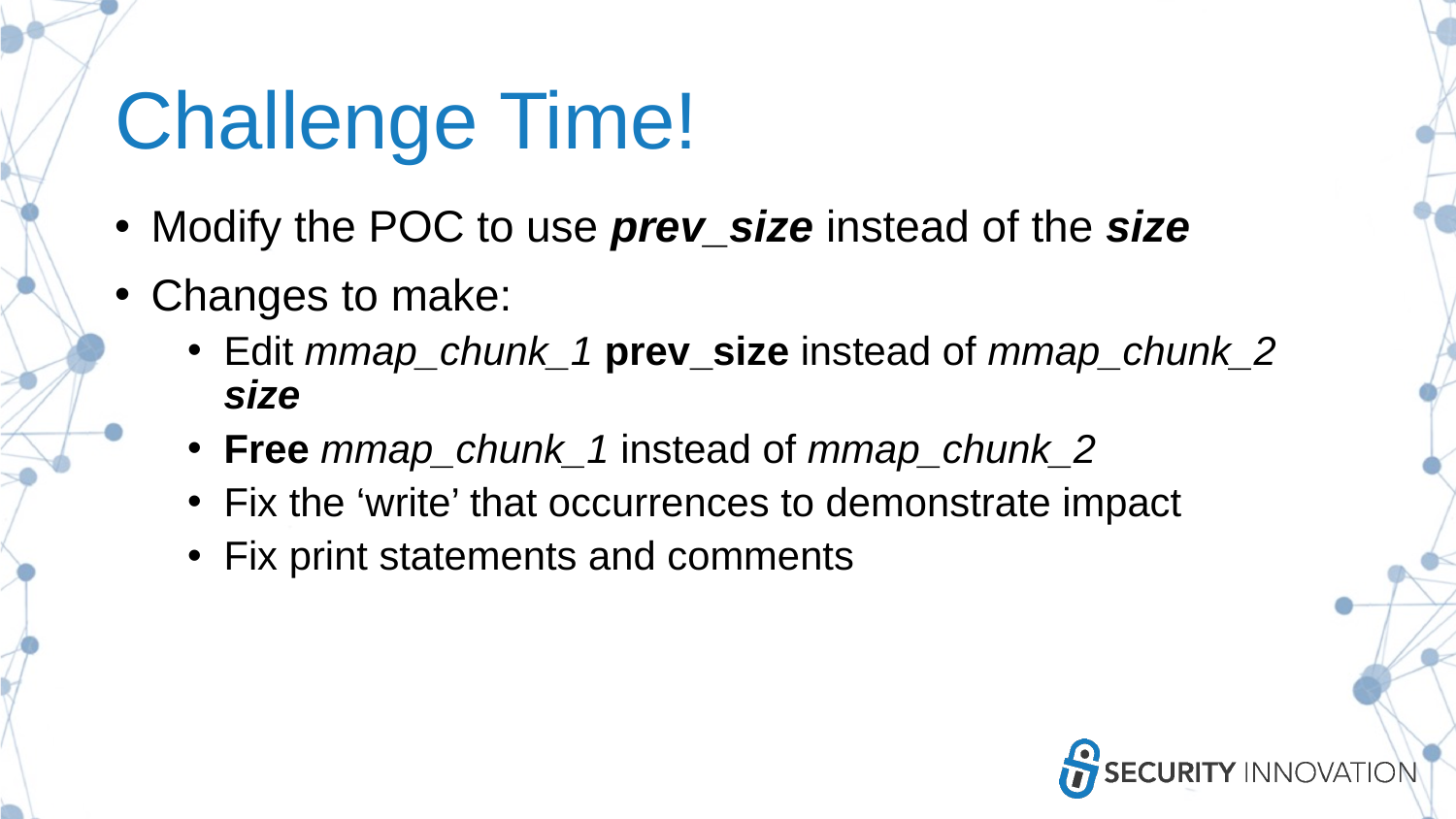

# Challenge Time!
Modify the POC to use prev_size instead of the size
Changes to make:
Edit mmap_chunk_1 prev_size instead of mmap_chunk_2 size
Free mmap_chunk_1 instead of mmap_chunk_2
Fix the ‘write’ that occurrences to demonstrate impact
Fix print statements and comments